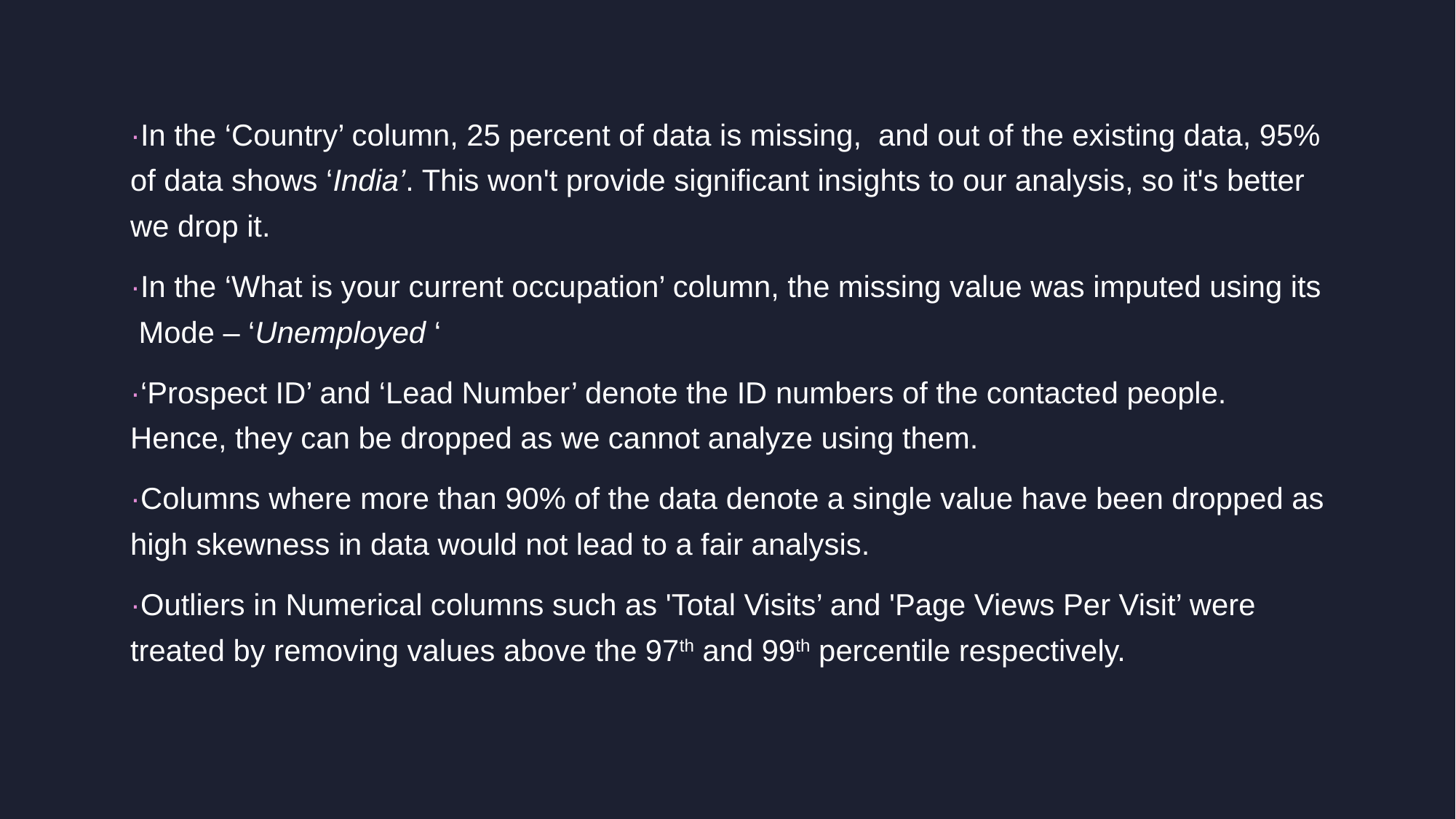

·In the ‘Country’ column, 25 percent of data is missing,  and out of the existing data, 95% of data shows ‘India’. This won't provide significant insights to our analysis, so it's better we drop it.
·In the ‘What is your current occupation’ column, the missing value was imputed using its  Mode – ‘Unemployed ‘
·‘Prospect ID’ and ‘Lead Number’ denote the ID numbers of the contacted people. Hence, they can be dropped as we cannot analyze using them.
·Columns where more than 90% of the data denote a single value have been dropped as high skewness in data would not lead to a fair analysis.
·Outliers in Numerical columns such as 'Total Visits’ and 'Page Views Per Visit’ were treated by removing values above the 97th and 99th percentile respectively.